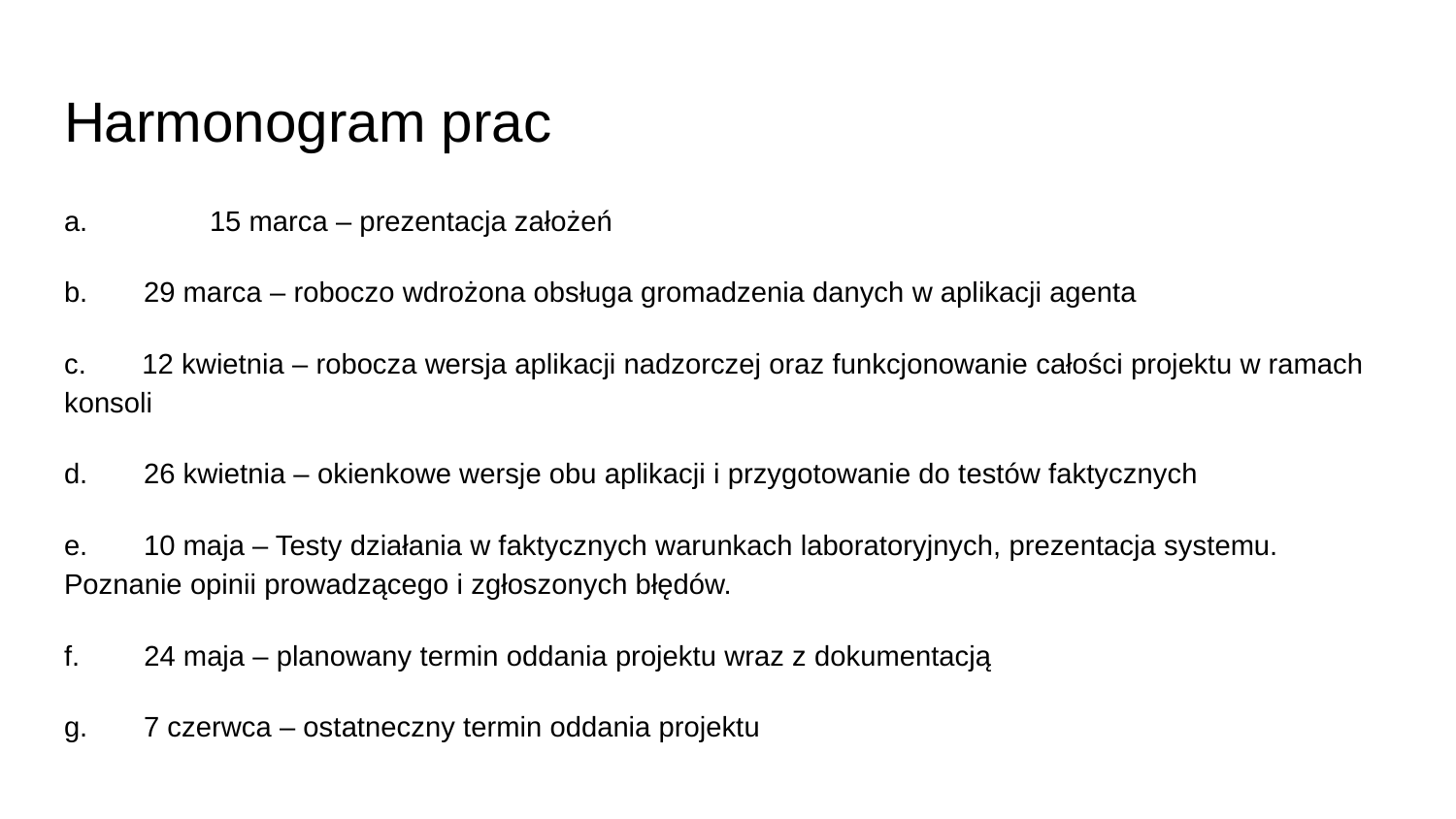

# Harmonogram prac
a.   	15 marca – prezentacja założeń
b.       29 marca – roboczo wdrożona obsługa gromadzenia danych w aplikacji agenta
c.       12 kwietnia – robocza wersja aplikacji nadzorczej oraz funkcjonowanie całości projektu w ramach konsoli
d.       26 kwietnia – okienkowe wersje obu aplikacji i przygotowanie do testów faktycznych
e.       10 maja – Testy działania w faktycznych warunkach laboratoryjnych, prezentacja systemu. Poznanie opinii prowadzącego i zgłoszonych błędów.
f.        24 maja – planowany termin oddania projektu wraz z dokumentacją
g.       7 czerwca – ostatneczny termin oddania projektu